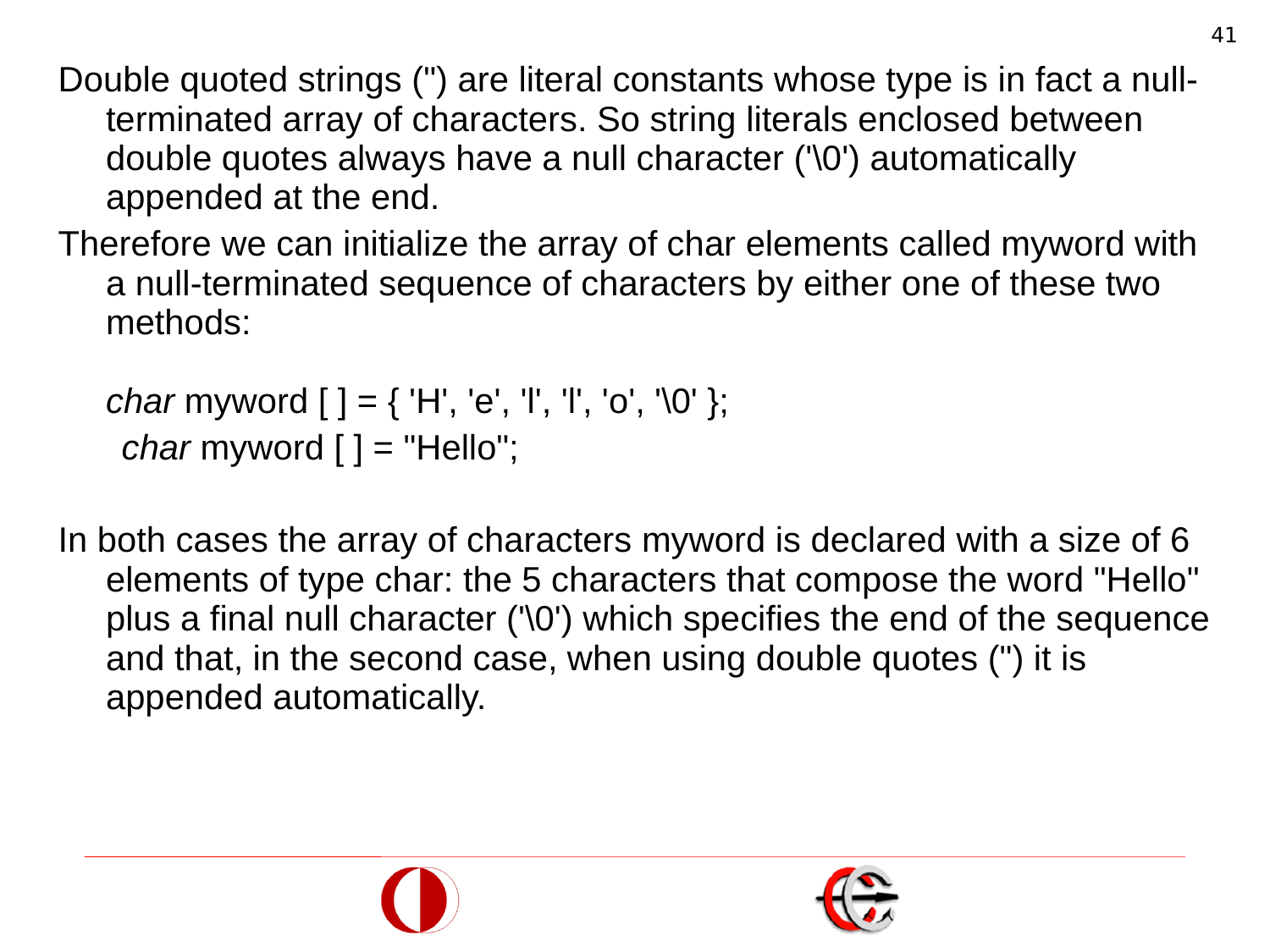

41
Double quoted strings (") are literal constants whose type is in fact a null-terminated array of characters. So string literals enclosed between double quotes always have a null character ('\0') automatically appended at the end.
Therefore we can initialize the array of char elements called myword with a null-terminated sequence of characters by either one of these two methods:
char myword [ ] = { 'H', 'e', 'l', 'l', 'o', '\0' };
char myword [ ] = "Hello";

In both cases the array of characters myword is declared with a size of 6 elements of type char: the 5 characters that compose the word "Hello" plus a final null character ('\0') which specifies the end of the sequence and that, in the second case, when using double quotes (") it is appended automatically.